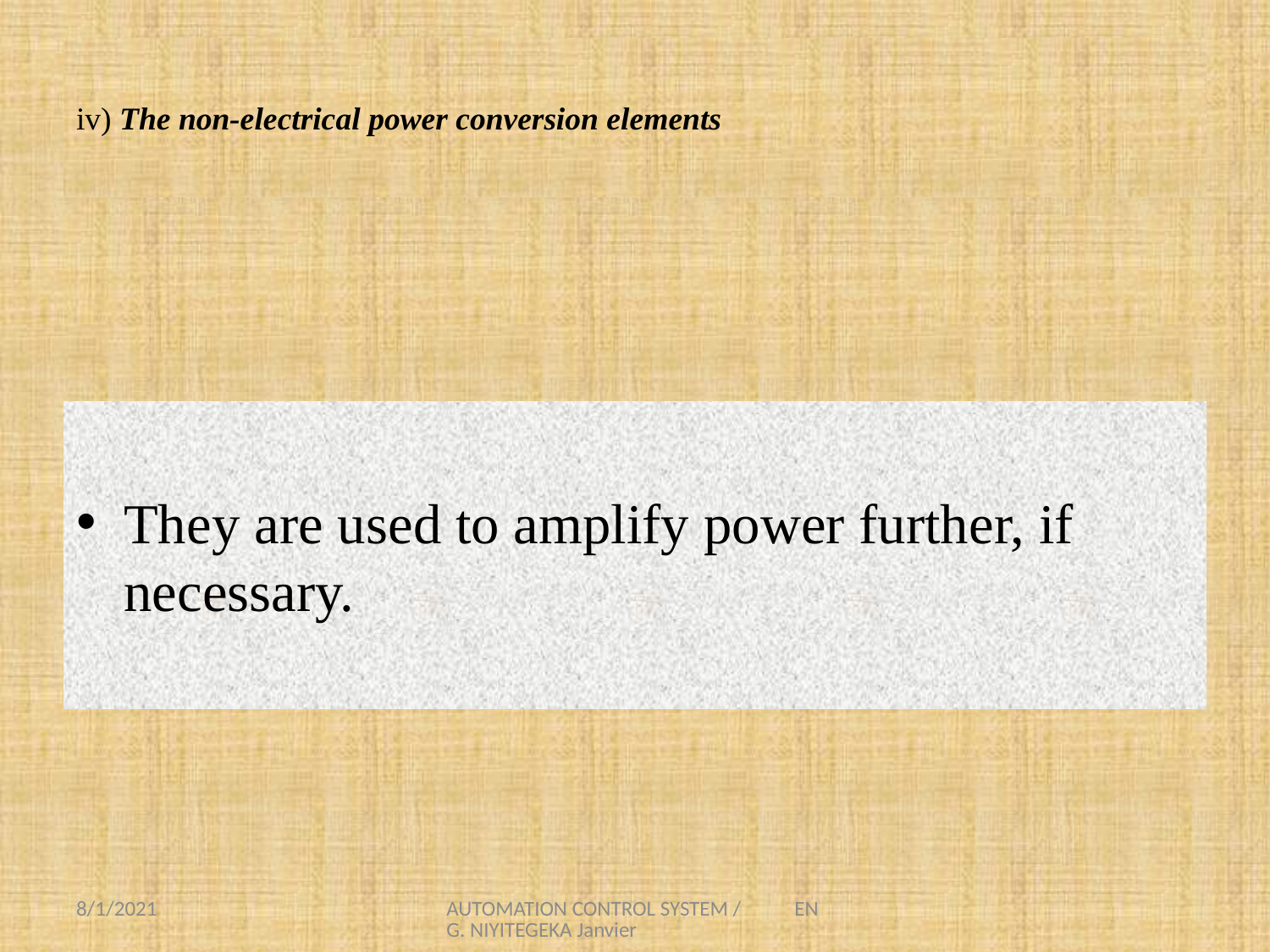

# iv) The non-electrical power conversion elements

They are used to amplify power further, if necessary.
8/1/2021
AUTOMATION CONTROL SYSTEM /           ENG. NIYITEGEKA Janvier